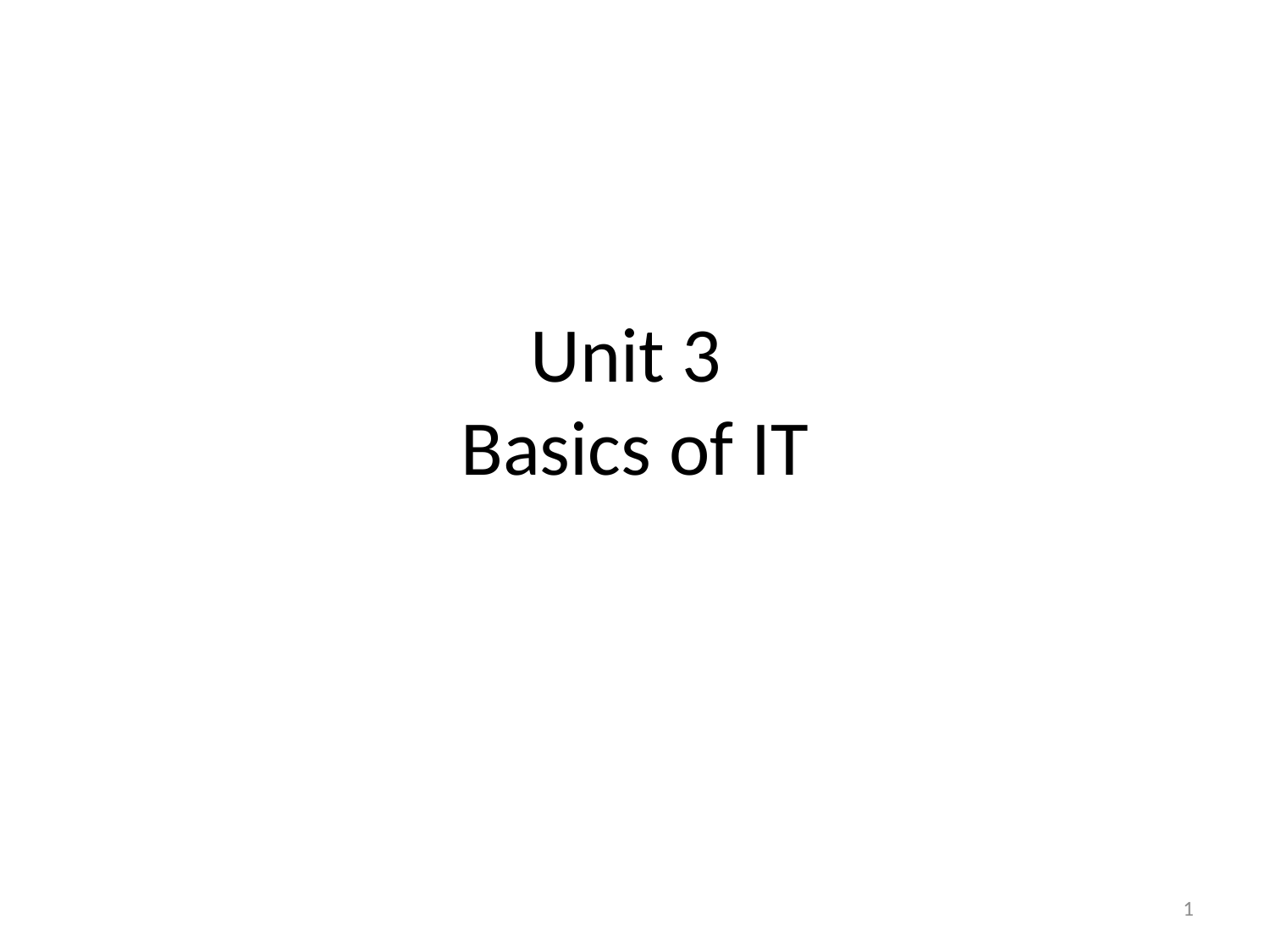

# Unit 3 Basics of IT

1